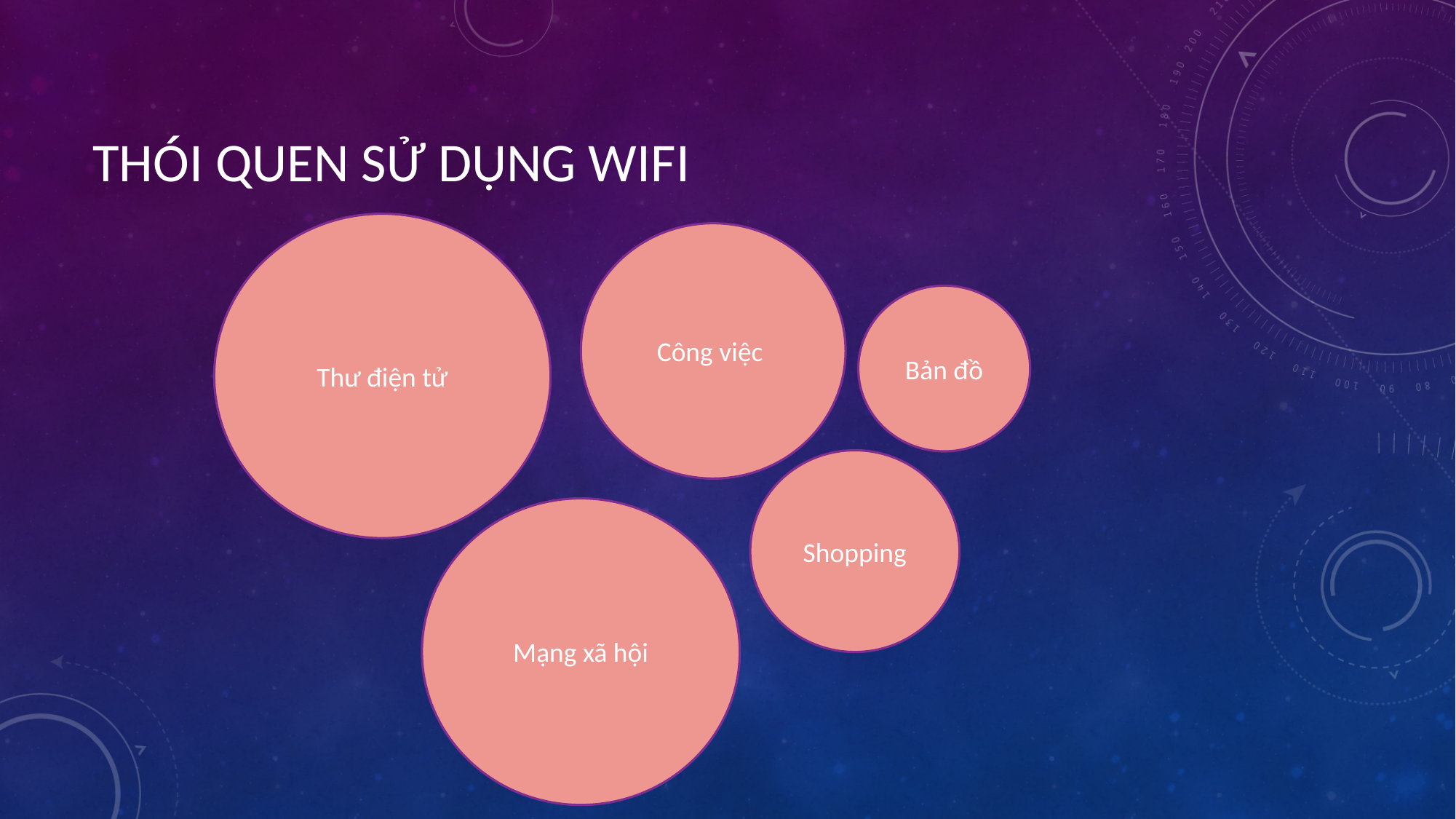

# Thói quen sử dụng wifi
Thư điện tử
Công việc
Bản đồ
Shopping
Mạng xã hội